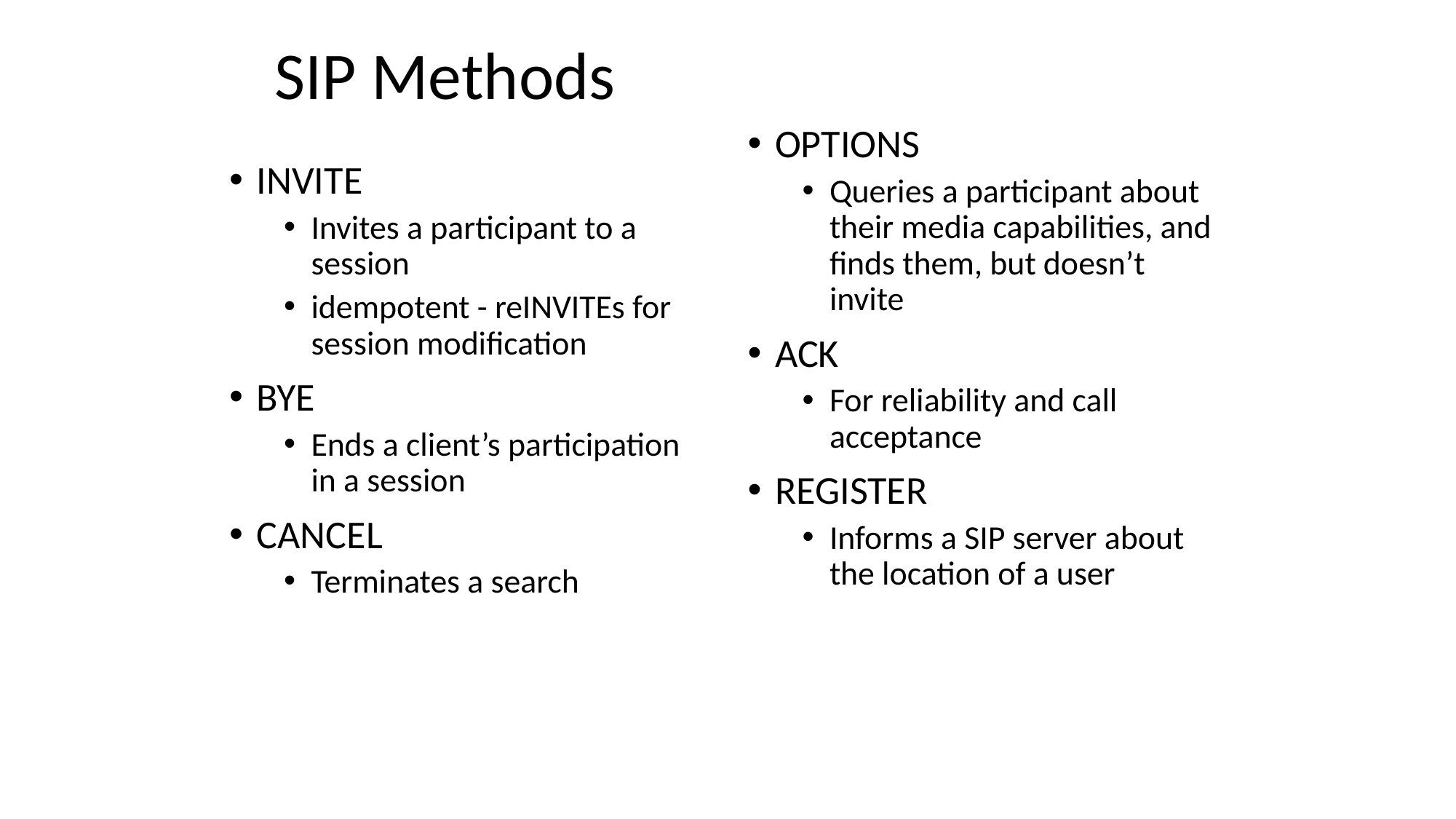

# SIP Methods
OPTIONS
Queries a participant about their media capabilities, and finds them, but doesn’t invite
ACK
For reliability and call acceptance
REGISTER
Informs a SIP server about the location of a user
INVITE
Invites a participant to a session
idempotent - reINVITEs for session modification
BYE
Ends a client’s participation in a session
CANCEL
Terminates a search